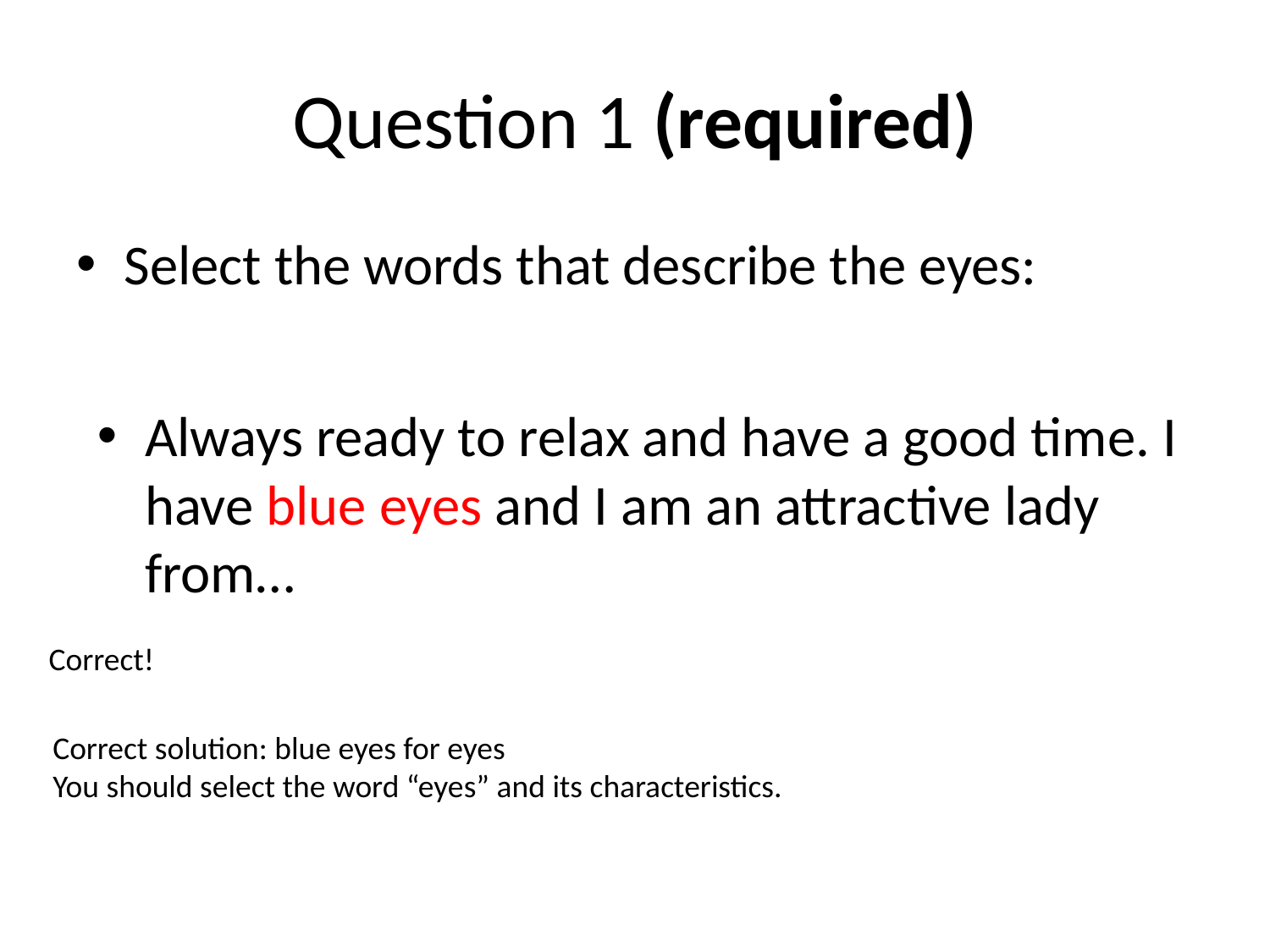

# Question 1 (required)
Select the words that describe the eyes:
Always ready to relax and have a good time. I have blue eyes and I am an attractive lady from…
Correct!
Correct solution: blue eyes for eyes
You should select the word “eyes” and its characteristics.